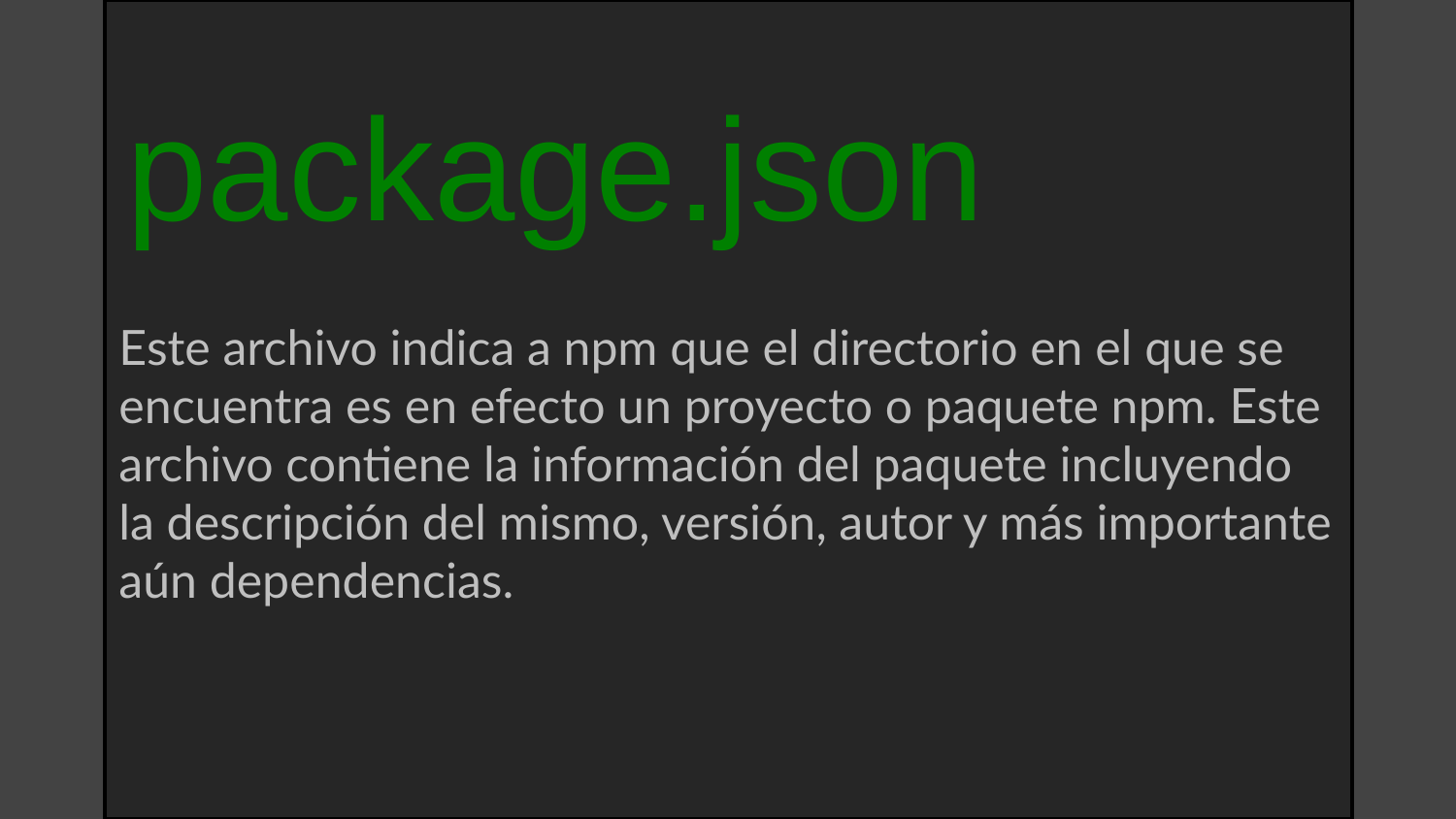

Este archivo indica a npm que el directorio en el que se encuentra es en efecto un proyecto o paquete npm. Este archivo contiene la información del paquete incluyendo la descripción del mismo, versión, autor y más importante aún dependencias.
package.json